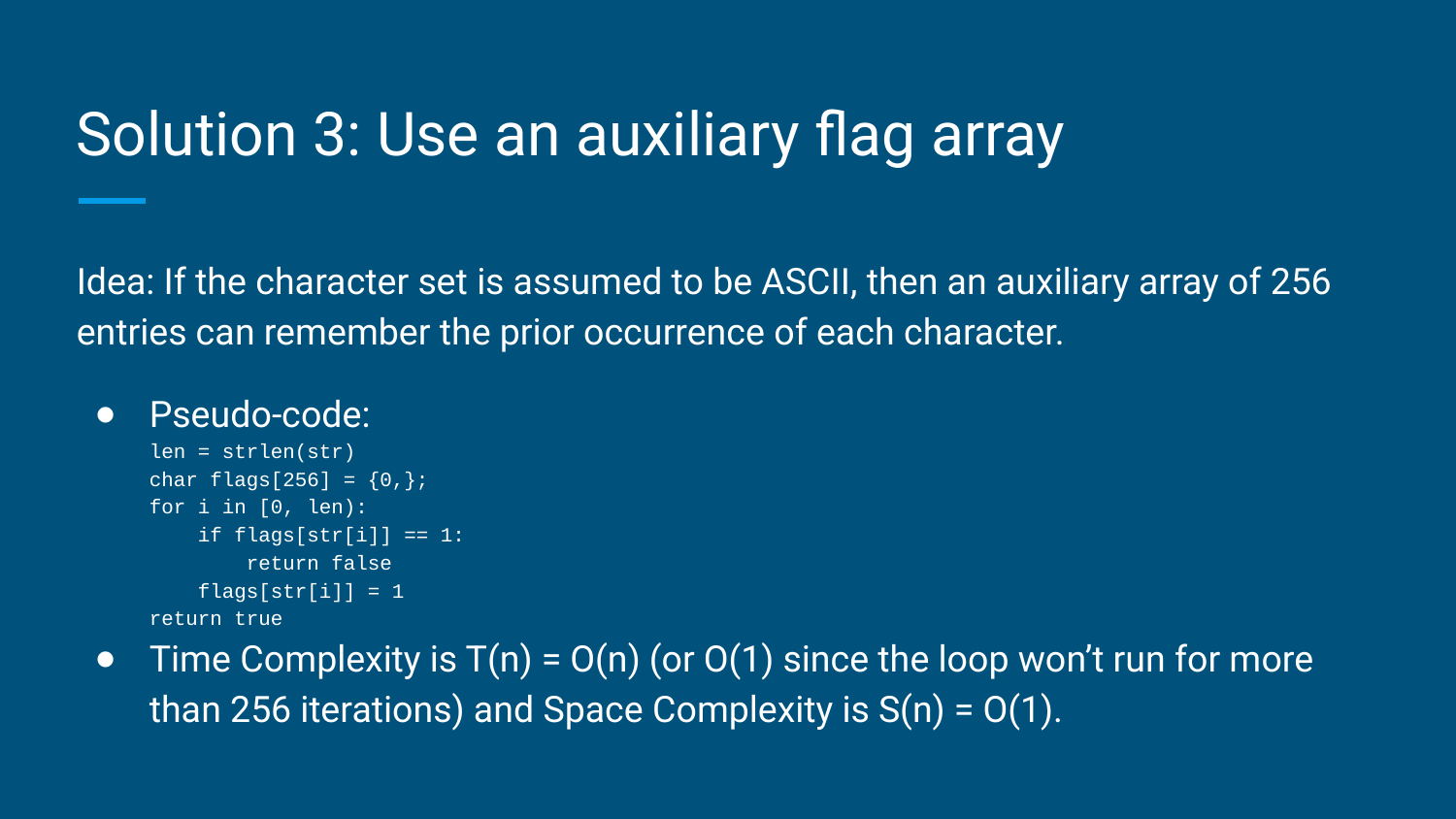

# Solution 3: Use an auxiliary flag array
Idea: If the character set is assumed to be ASCII, then an auxiliary array of 256 entries can remember the prior occurrence of each character.
Pseudo-code:
len = strlen(str)
char flags[256] = {0,};
for i in [0, len):
    if flags[str[i]] == 1:
        return false
    flags[str[i]] = 1
return true
Time Complexity is T(n) = O(n) (or O(1) since the loop won’t run for more than 256 iterations) and Space Complexity is S(n) = O(1).